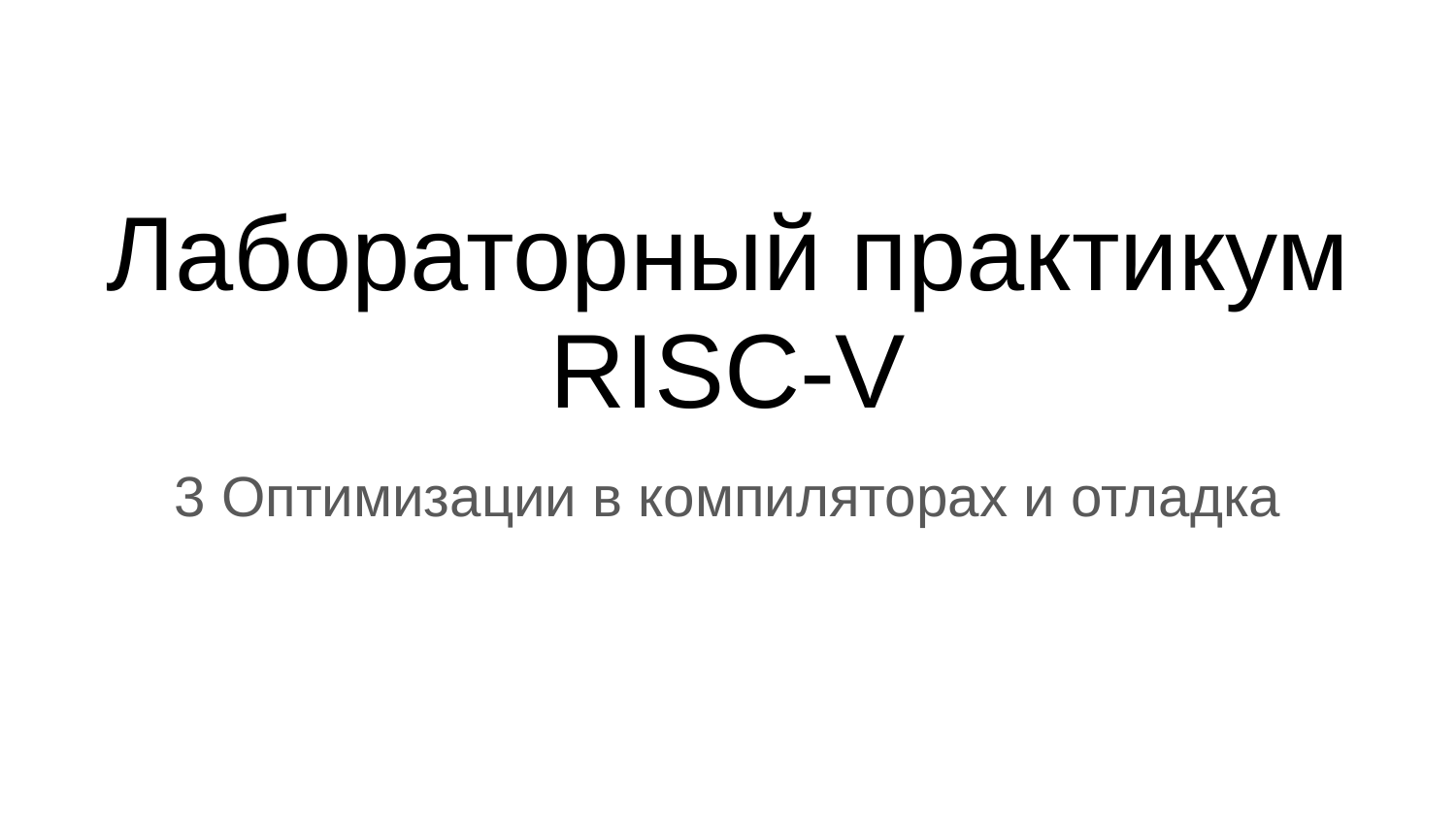

# Лабораторный практикум RISC-V
3 Оптимизации в компиляторах и отладка